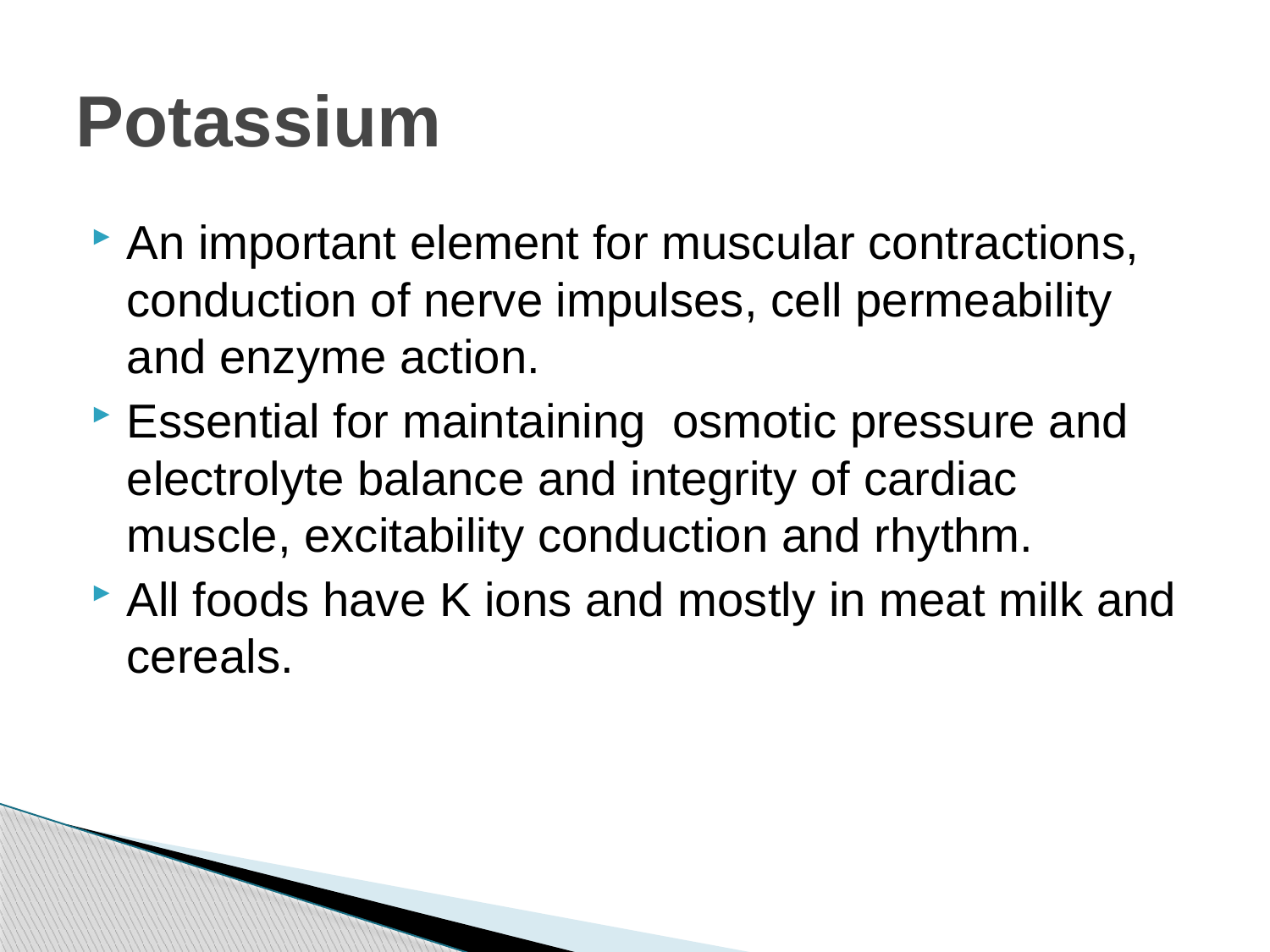

# Potassium
An important element for muscular contractions, conduction of nerve impulses, cell permeability and enzyme action.
Essential for maintaining  osmotic pressure and electrolyte balance and integrity of cardiac muscle, excitability conduction and rhythm.
All foods have K ions and mostly in meat milk and cereals.